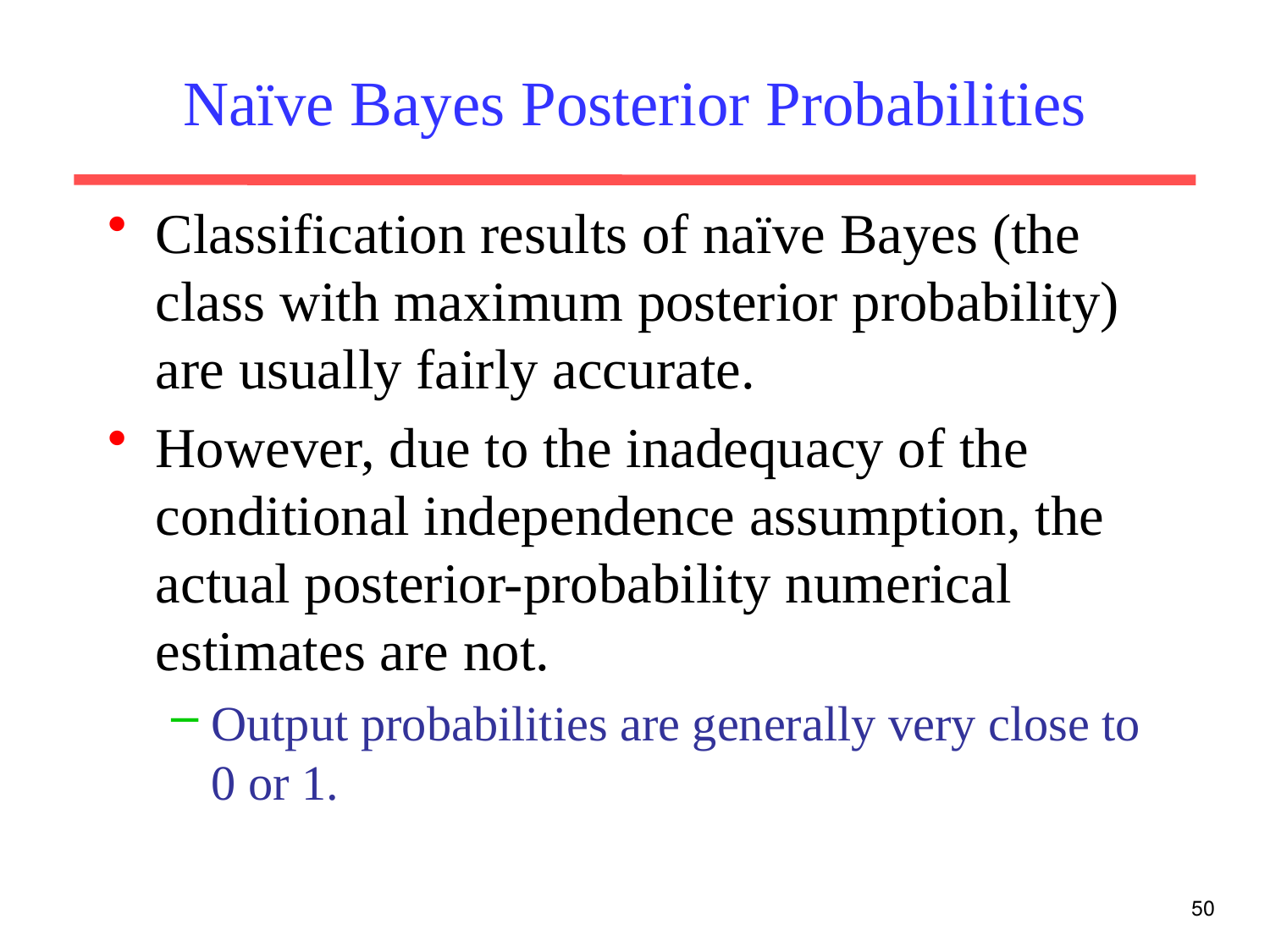

# Naïve Bayes Posterior Probabilities
Classification results of naïve Bayes (the class with maximum posterior probability) are usually fairly accurate.
However, due to the inadequacy of the conditional independence assumption, the actual posterior-probability numerical estimates are not.
Output probabilities are generally very close to 0 or 1.

50